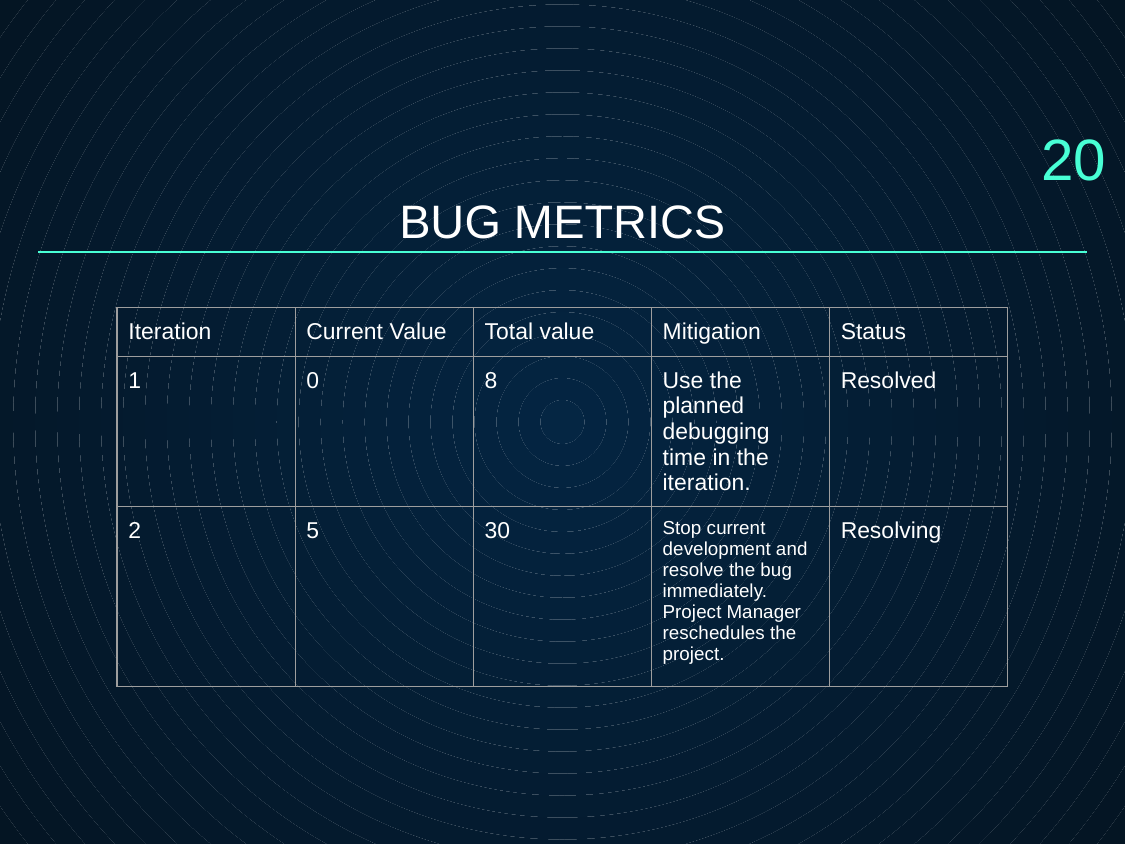

20
# BUG METRICS
| Iteration | Current Value | Total value | Mitigation | Status |
| --- | --- | --- | --- | --- |
| 1 | 0 | 8 | Use the planned debugging time in the iteration. | Resolved |
| 2 | 5 | 30 | Stop current development and resolve the bug immediately. Project Manager reschedules the project. | Resolving |